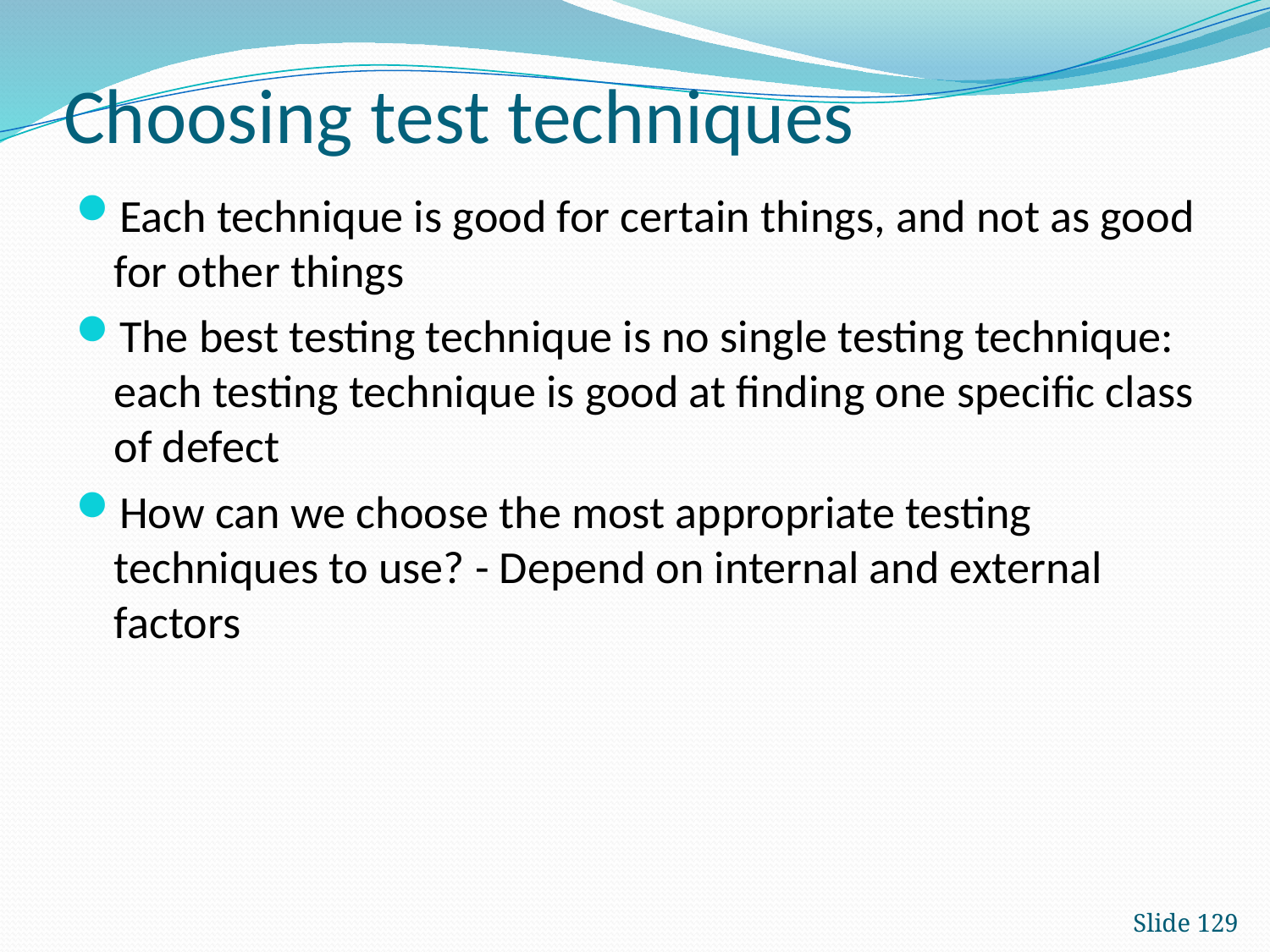

# Choosing test techniques
Each technique is good for certain things, and not as good for other things
The best testing technique is no single testing technique: each testing technique is good at finding one specific class of defect
How can we choose the most appropriate testing techniques to use? - Depend on internal and external factors
Slide 129